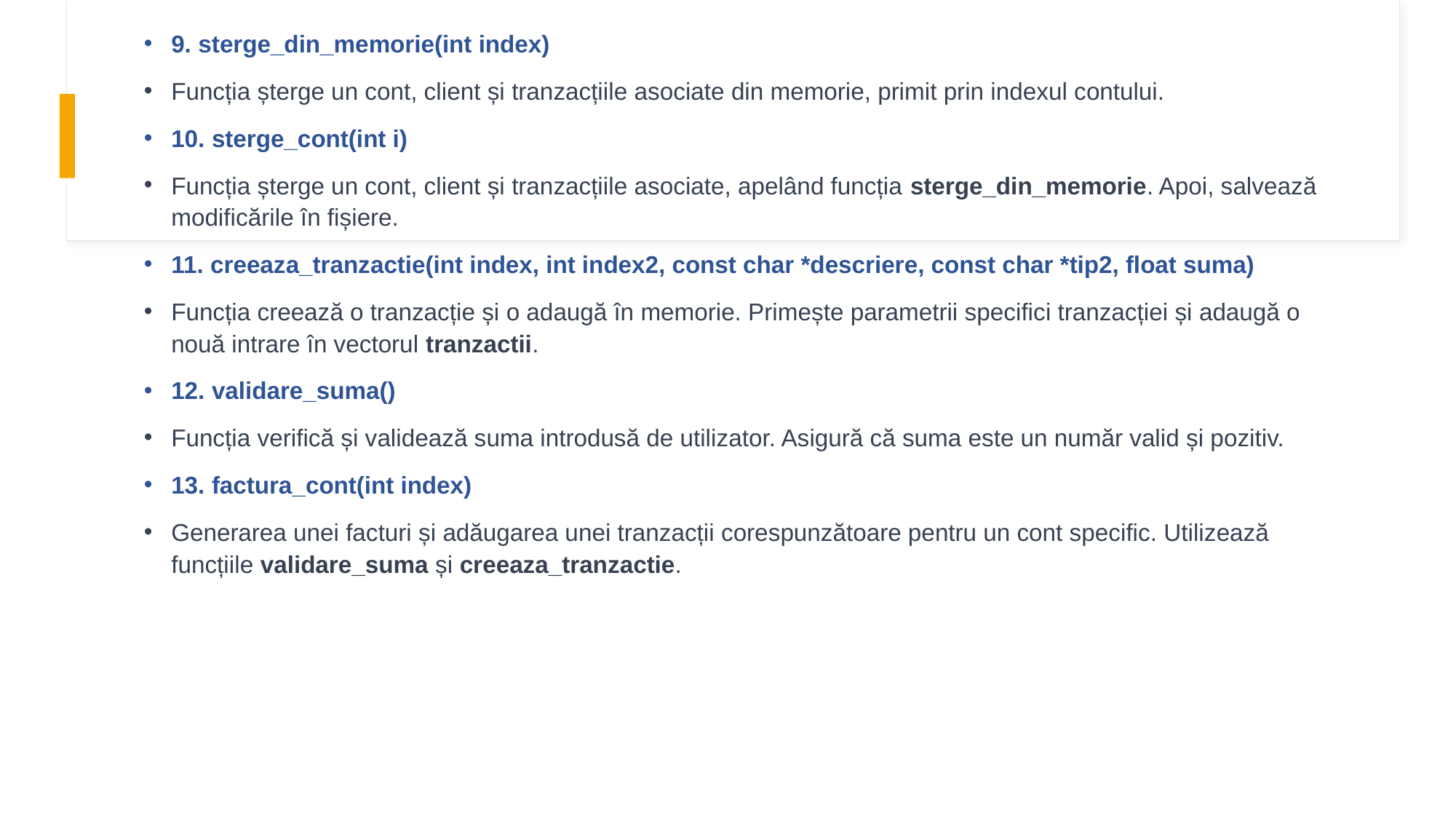

9. sterge_din_memorie(int index)
Funcția șterge un cont, client și tranzacțiile asociate din memorie, primit prin indexul contului.
10. sterge_cont(int i)
Funcția șterge un cont, client și tranzacțiile asociate, apelând funcția sterge_din_memorie. Apoi, salvează modificările în fișiere.
11. creeaza_tranzactie(int index, int index2, const char *descriere, const char *tip2, float suma)
Funcția creează o tranzacție și o adaugă în memorie. Primește parametrii specifici tranzacției și adaugă o nouă intrare în vectorul tranzactii.
12. validare_suma()
Funcția verifică și validează suma introdusă de utilizator. Asigură că suma este un număr valid și pozitiv.
13. factura_cont(int index)
Generarea unei facturi și adăugarea unei tranzacții corespunzătoare pentru un cont specific. Utilizează funcțiile validare_suma și creeaza_tranzactie.

#